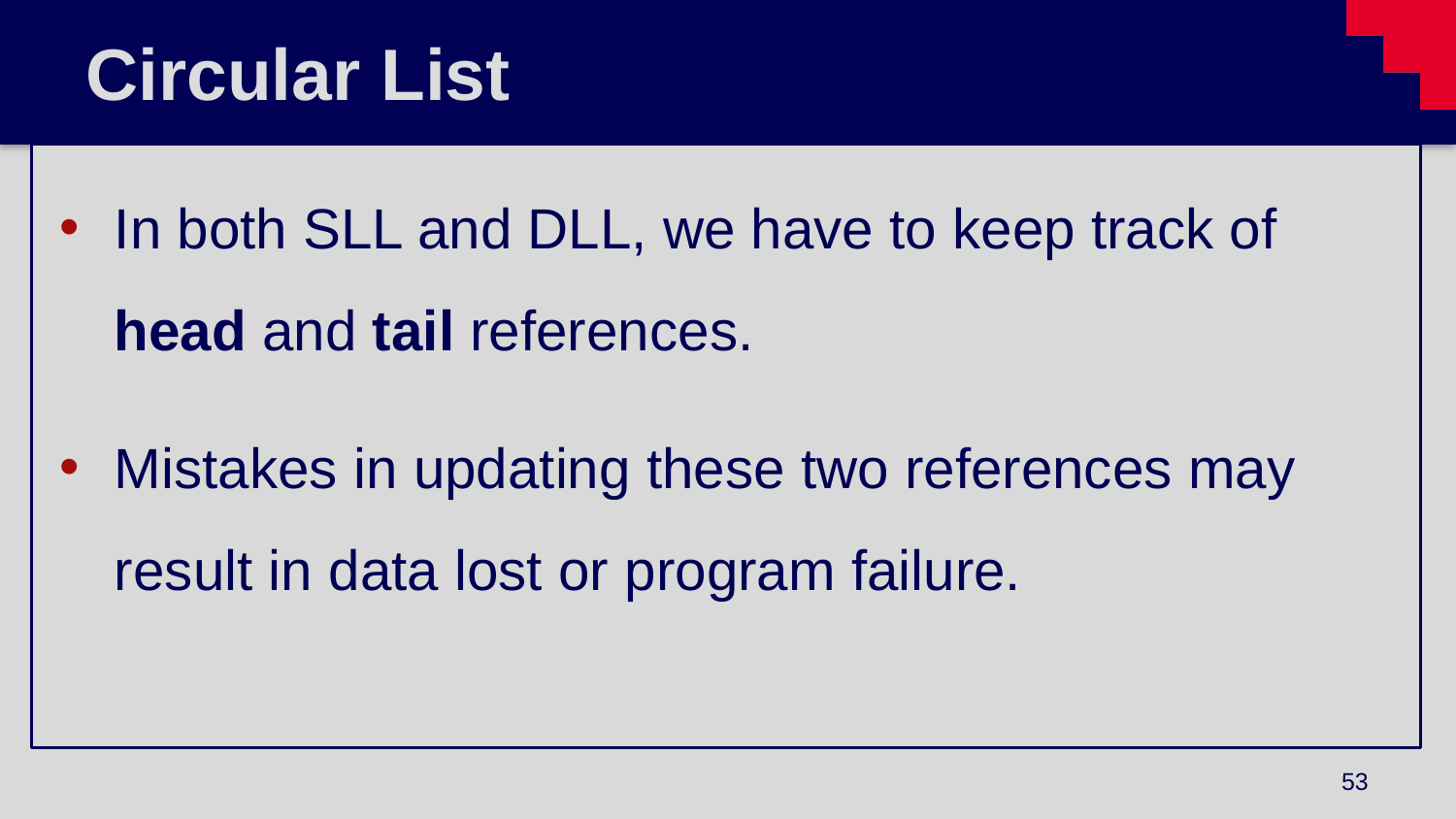

# Circular List
In both SLL and DLL, we have to keep track of head and tail references.
Mistakes in updating these two references may result in data lost or program failure.

53